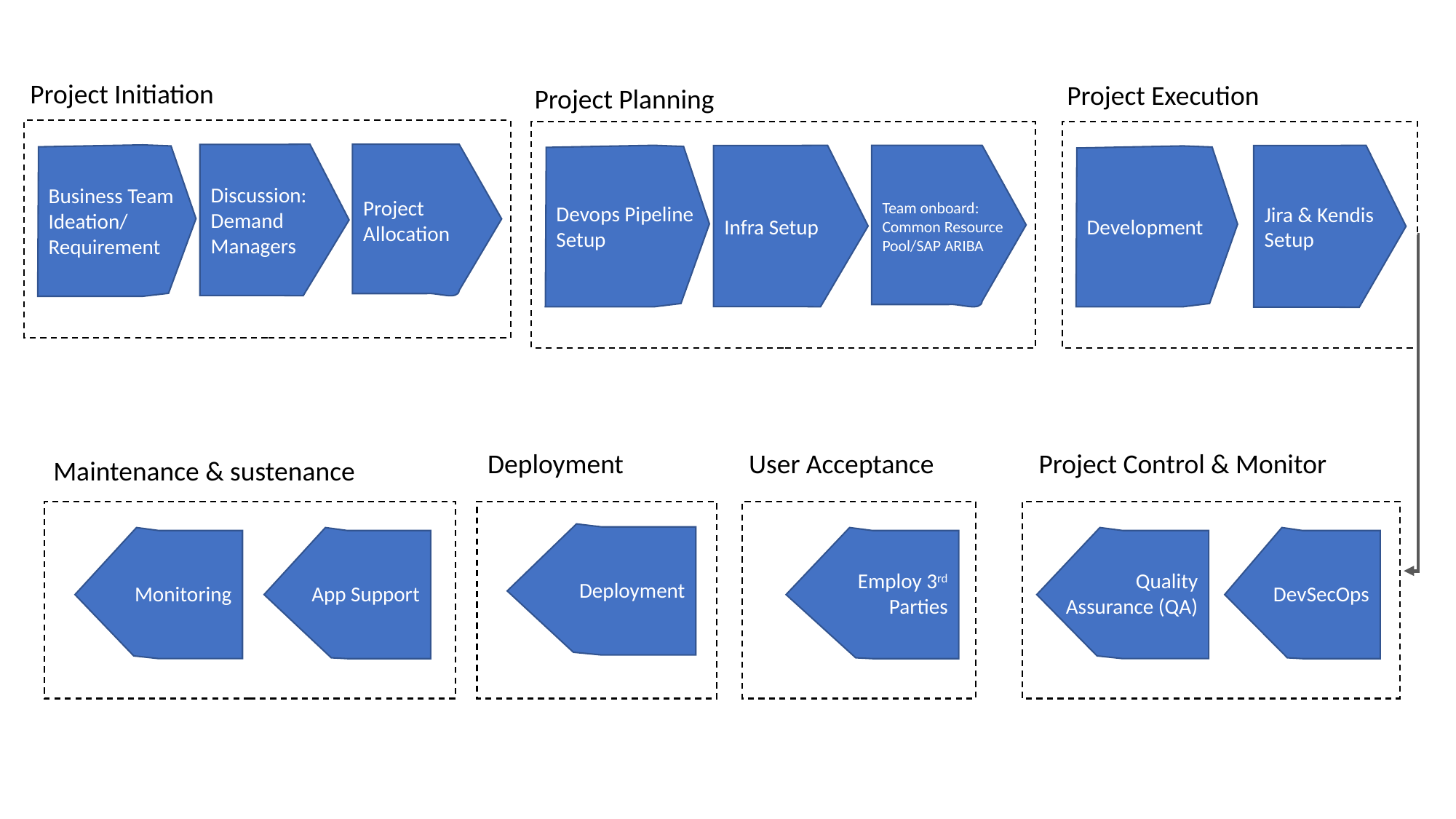

Project Initiation

Business Team Ideation/ Requirement
Discussion: Demand Managers
Project Allocation
Project Execution

Development
Jira & Kendis Setup
Project Planning

Devops Pipeline Setup
Infra Setup
Team onboard: Common Resource Pool/SAP ARIBA
Project Control & Monitor

Quality Assurance (QA)
DevSecOps
User Acceptance

Employ 3rd Parties
Deployment

Deployment
Maintenance & sustenance

Monitoring
App Support